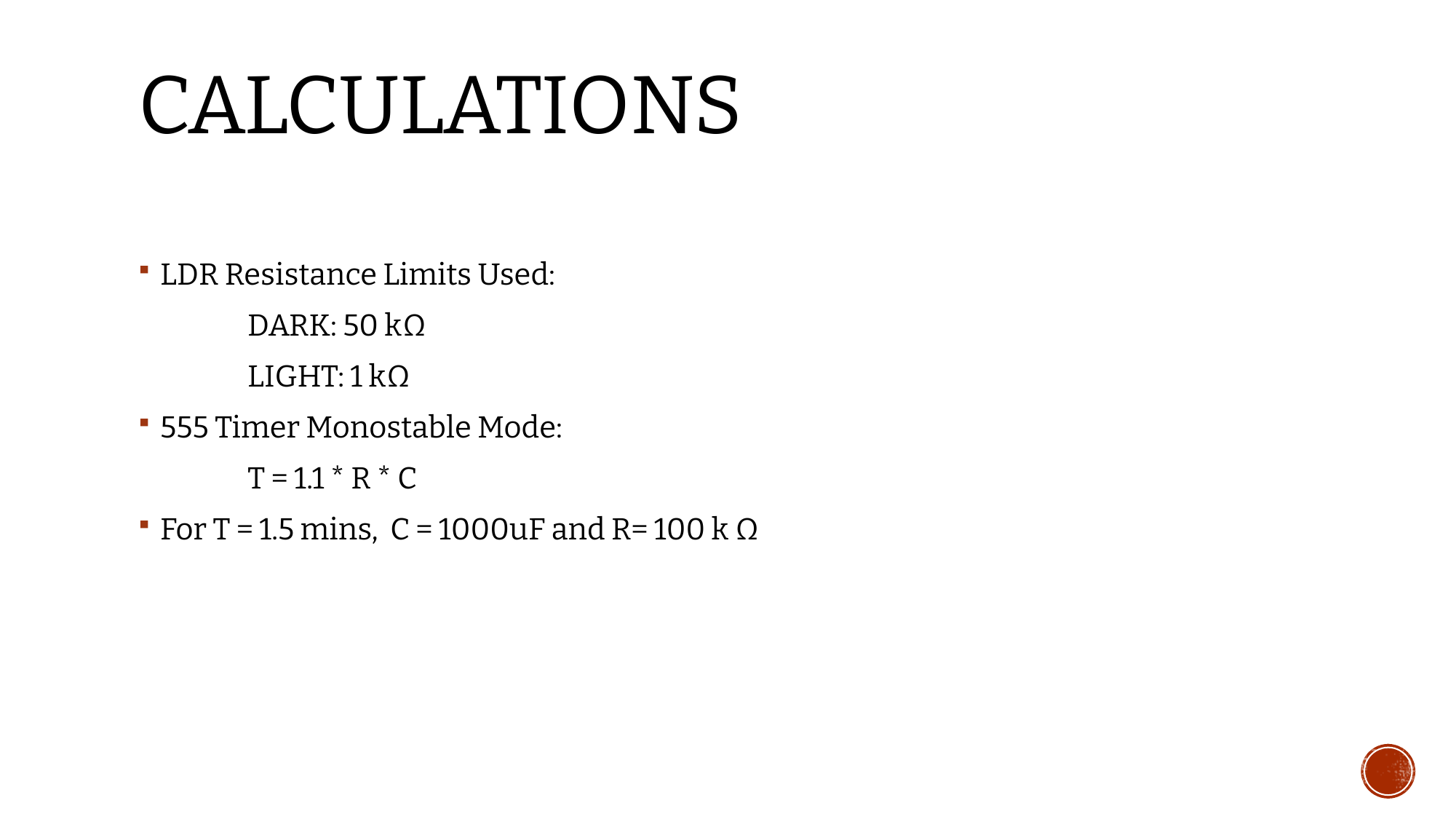

calculations
LDR Resistance Limits Used:
	DARK: 50 kΩ
	LIGHT: 1 kΩ
555 Timer Monostable Mode:
	T = 1.1 * R * C
For T = 1.5 mins,  C = 1000uF and R= 100 k Ω